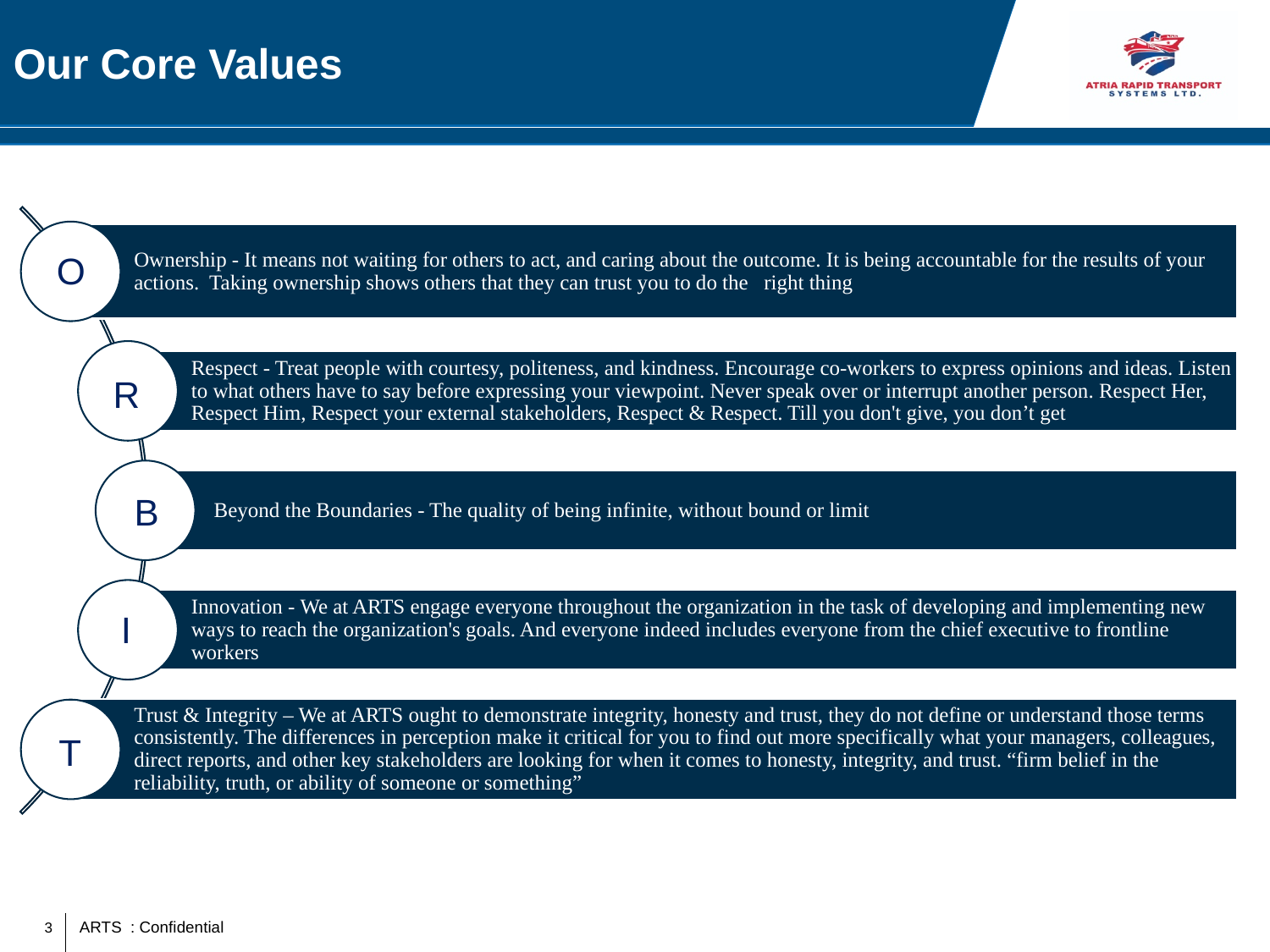

# Our Core Values
Ownership - It means not waiting for others to act, and caring about the outcome. It is being accountable for the results of your actions.  Taking ownership shows others that they can trust you to do the   right thing
Respect - Treat people with courtesy, politeness, and kindness. Encourage co-workers to express opinions and ideas. Listen to what others have to say before expressing your viewpoint. Never speak over or interrupt another person. Respect Her, Respect Him, Respect your external stakeholders, Respect & Respect. Till you don't give, you don’t get
 Beyond the Boundaries - The quality of being infinite, without bound or limit
Innovation - We at ARTS engage everyone throughout the organization in the task of developing and implementing new ways to reach the organization's goals. And everyone indeed includes everyone from the chief executive to frontline workers
Trust & Integrity – We at ARTS ought to demonstrate integrity, honesty and trust, they do not define or understand those terms consistently. The differences in perception make it critical for you to find out more specifically what your managers, colleagues, direct reports, and other key stakeholders are looking for when it comes to honesty, integrity, and trust. “firm belief in the reliability, truth, or ability of someone or something”
O
R
B
I
T